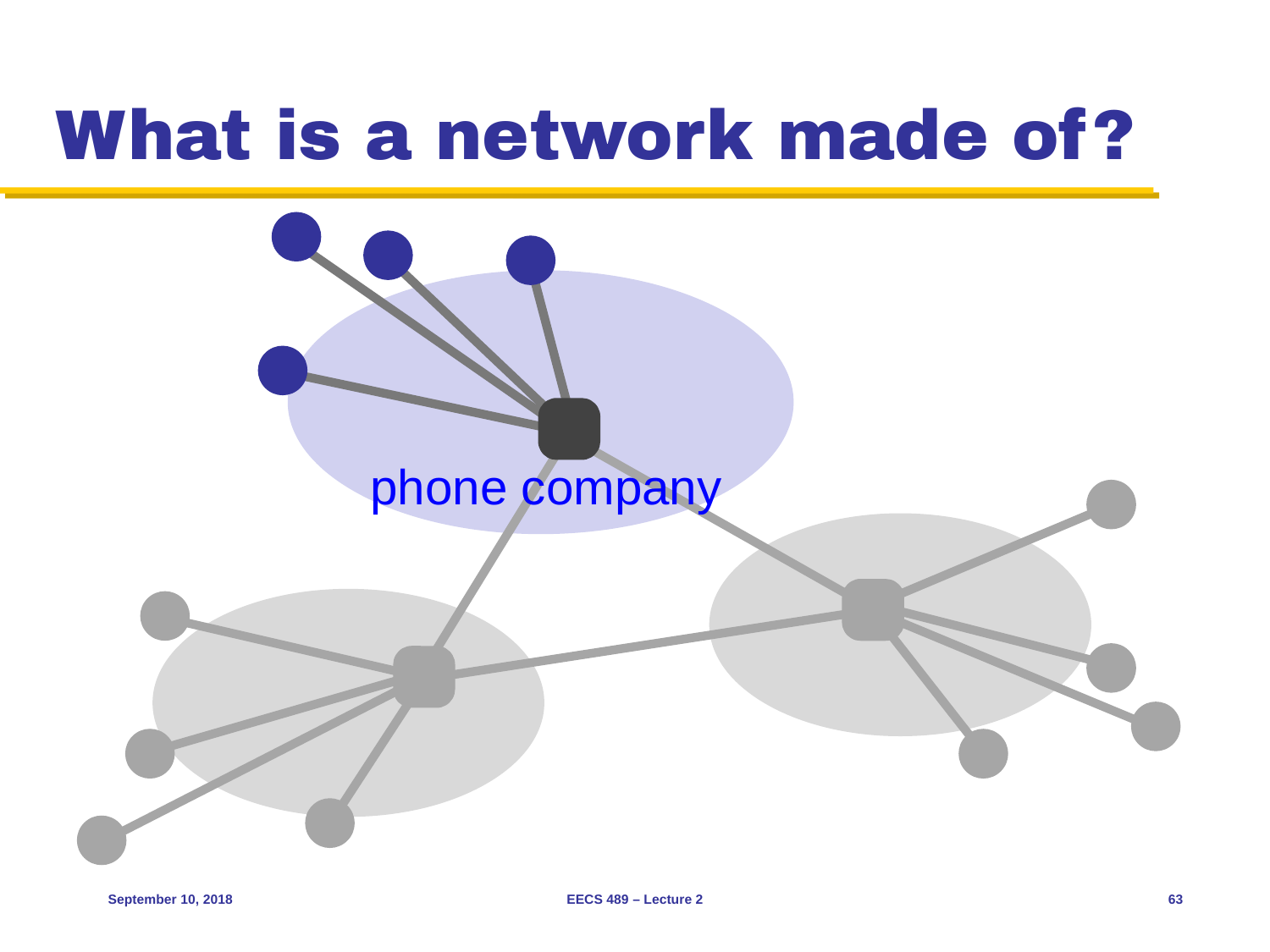

# What is a network made of?

phone company

September 10, 2018
EECS 489 – Lecture 2
63